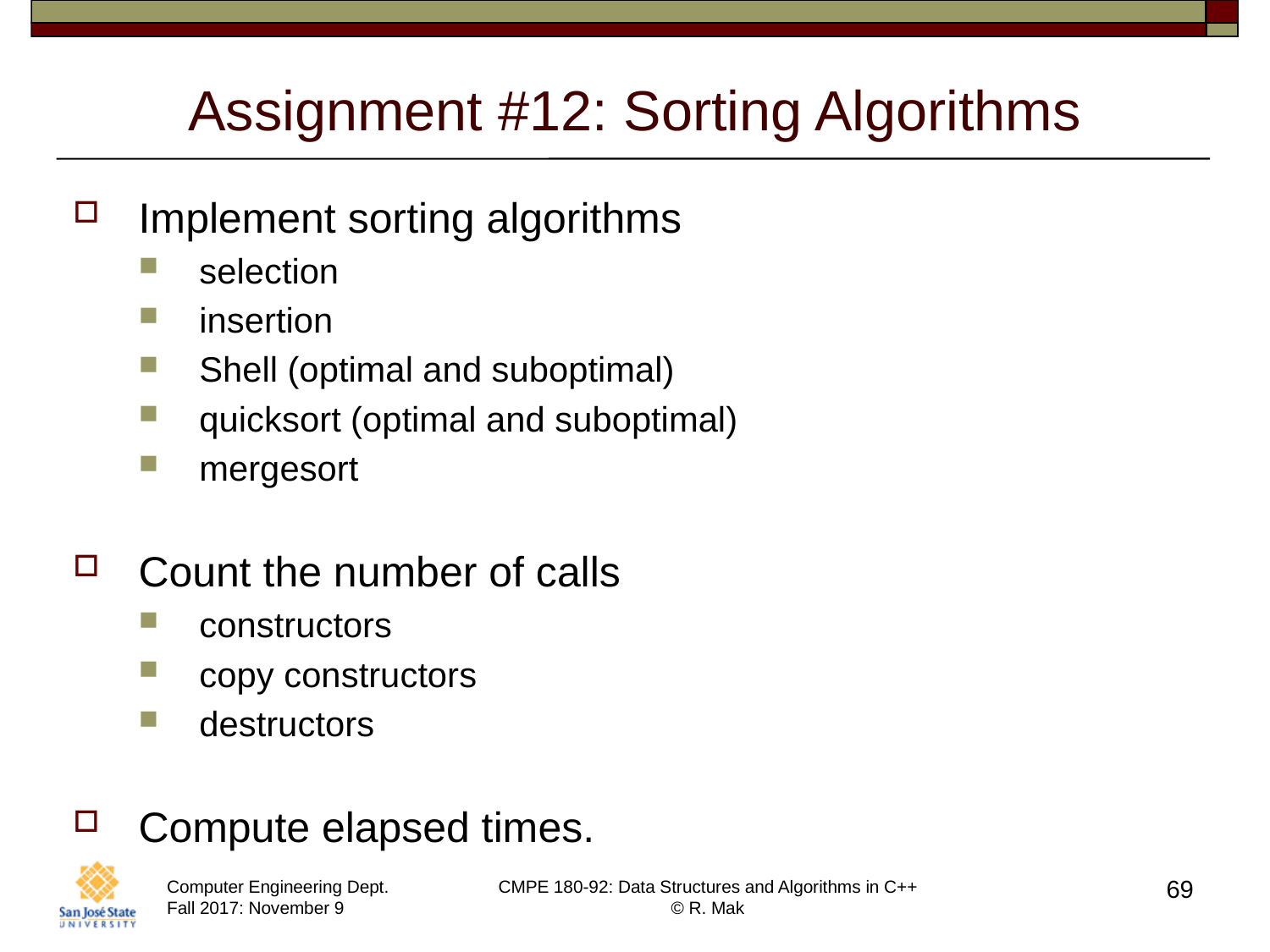

# Assignment #12: Sorting Algorithms
Implement sorting algorithms
selection
insertion
Shell (optimal and suboptimal)
quicksort (optimal and suboptimal)
mergesort

Count the number of calls
constructors
copy constructors
destructors

Compute elapsed times.
69